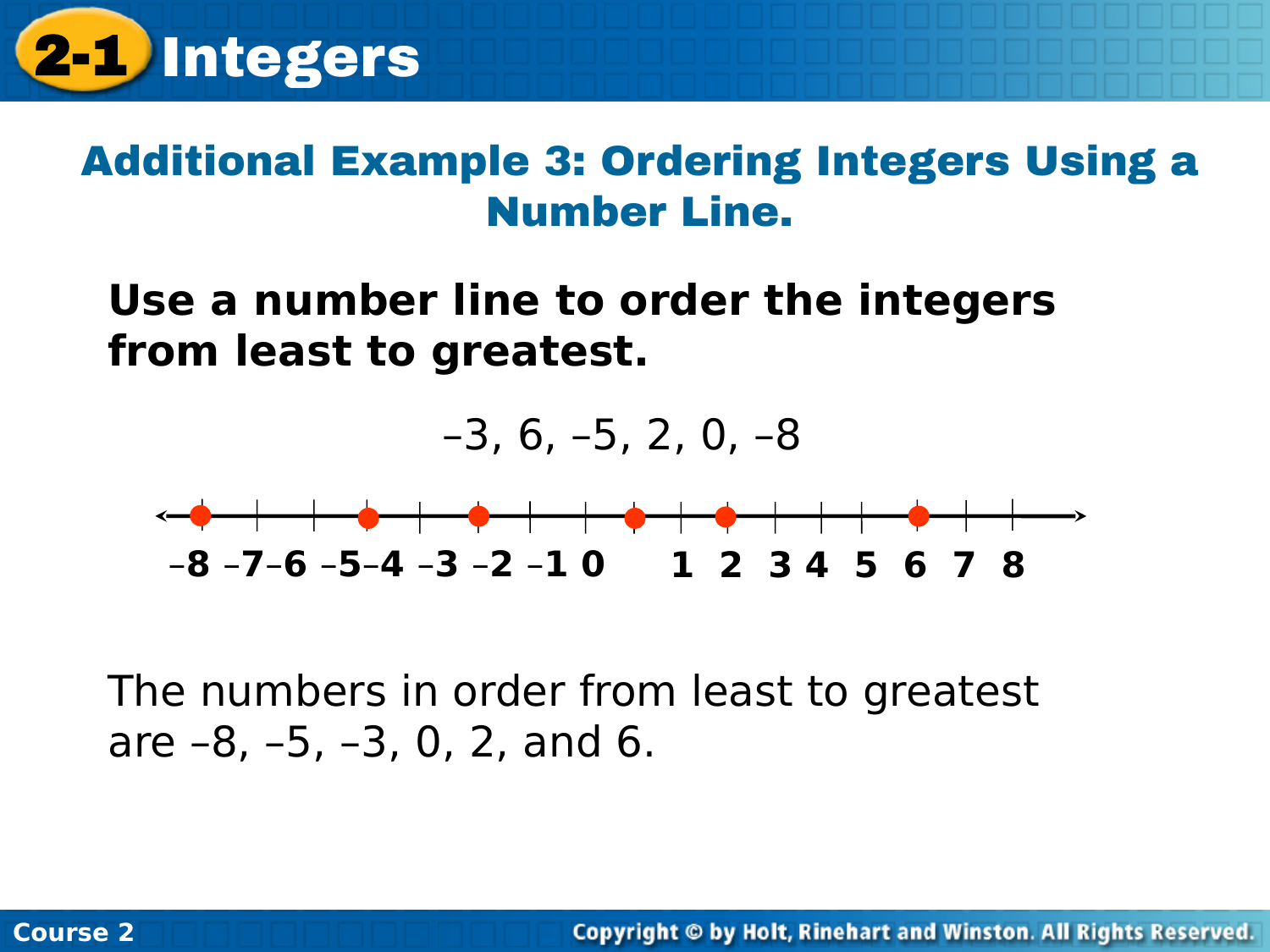

Additional Example 3: Ordering Integers Using a Number Line.
Use a number line to order the integers from least to greatest.
–3, 6, –5, 2, 0, –8

 –8 –7–6 –5–4 –3 –2 –1 0
1  2  3 4  5  6  7  8

The numbers in order from least to greatest are –8, –5, –3, 0, 2, and 6.